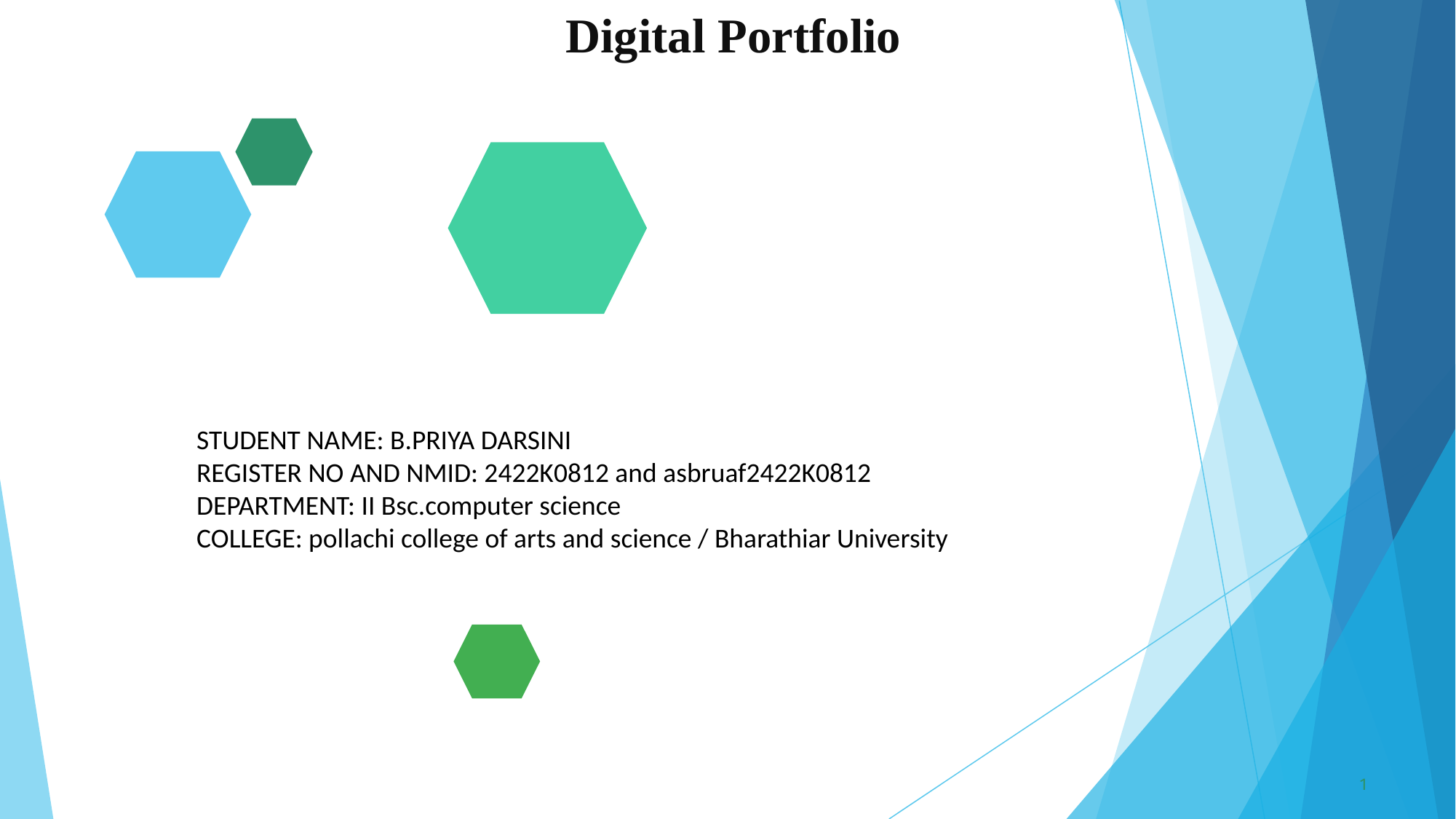

# Digital Portfolio

STUDENT NAME: B.PRIYA DARSINI
REGISTER NO AND NMID: 2422K0812 and asbruaf2422K0812
DEPARTMENT: II Bsc.computer science
COLLEGE: pollachi college of arts and science / Bharathiar University

1